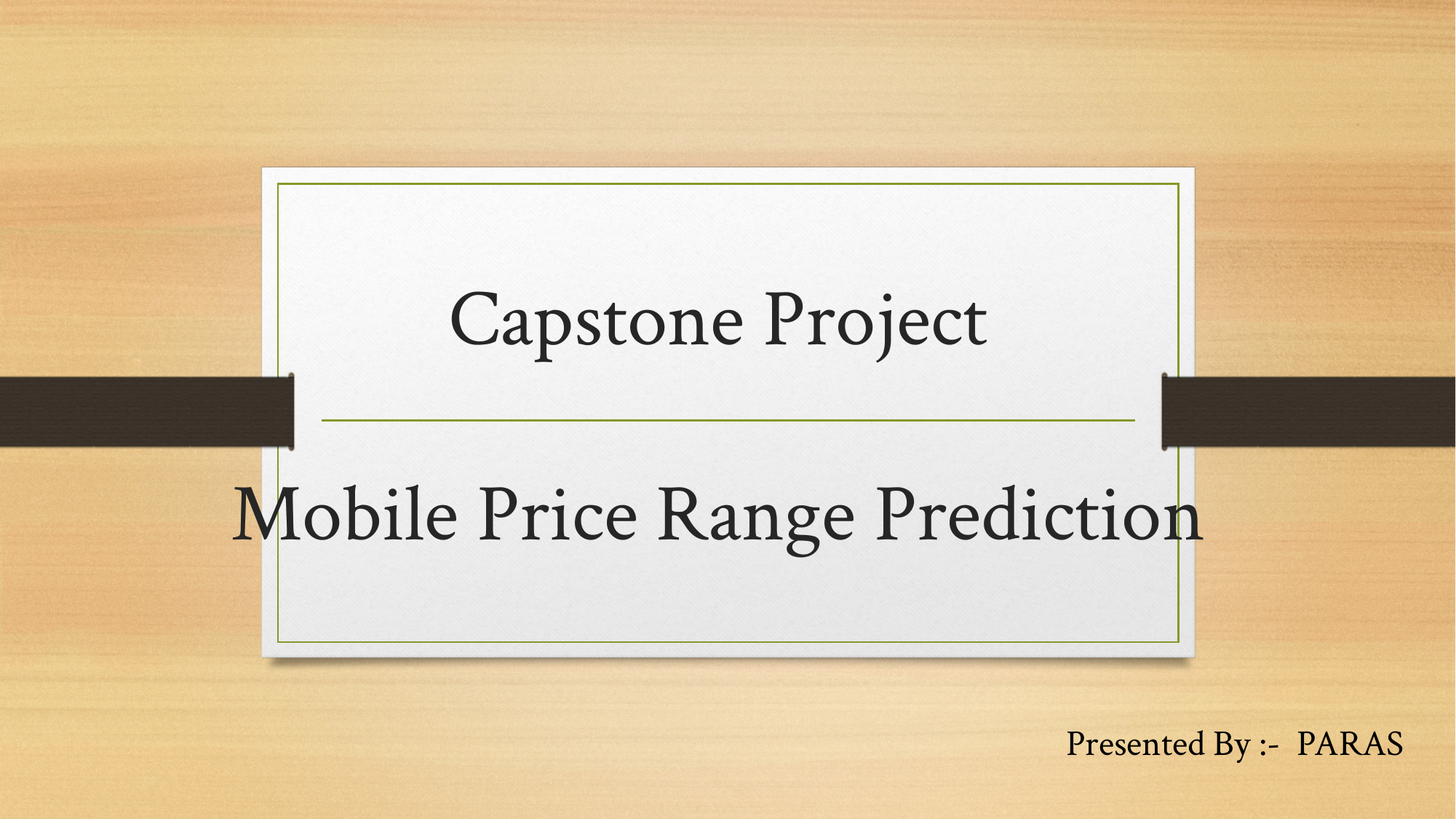

# Capstone Project Mobile Price Range Prediction
Presented By :-  PARAS